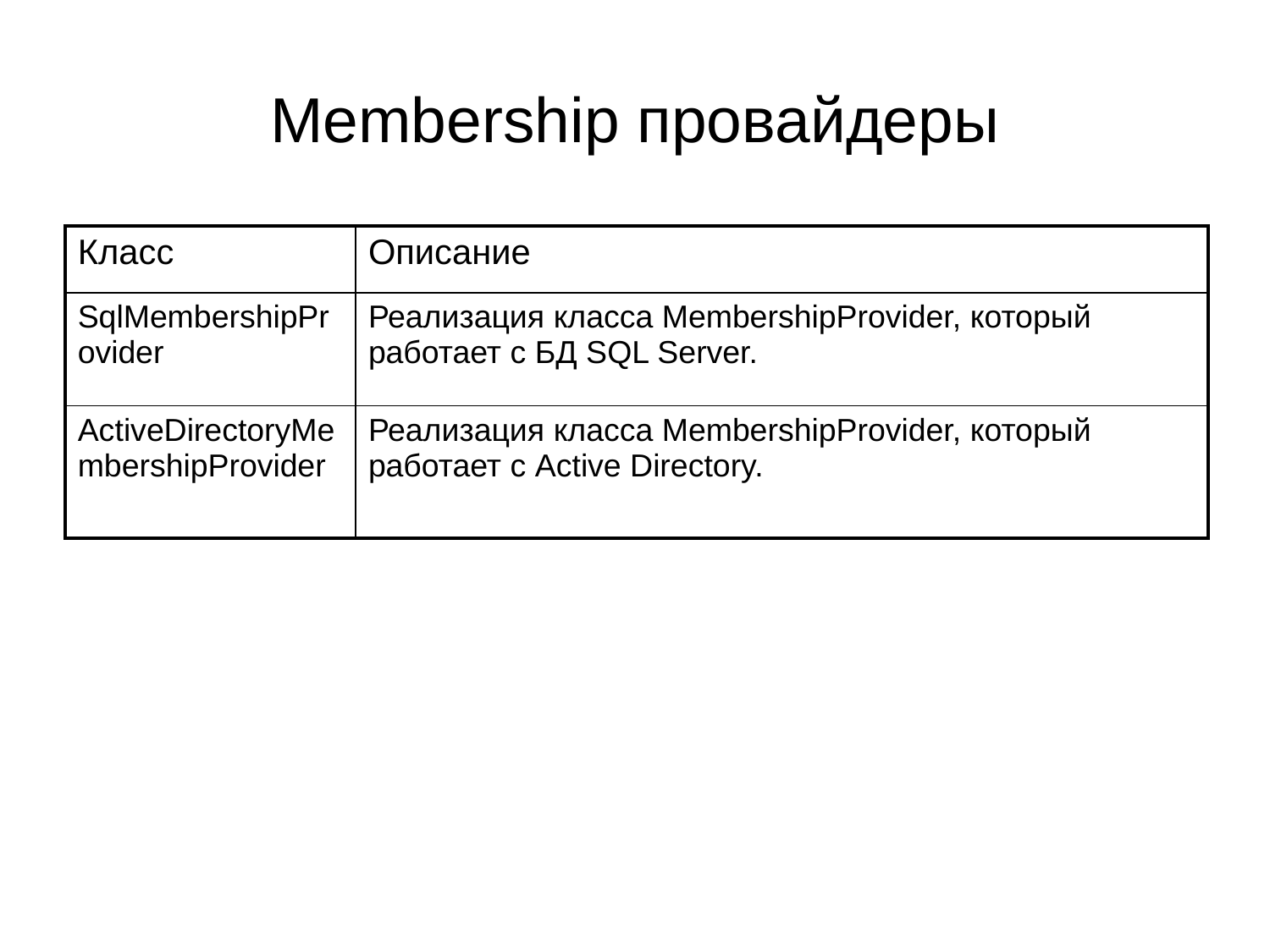

# Membership провайдеры
| Класс | Описание |
| --- | --- |
| SqlMembershipProvider | Реализация класса MembershipProvider, который работает с БД SQL Server. |
| ActiveDirectoryMembershipProvider | Реализация класса MembershipProvider, который работает с Active Directory. |